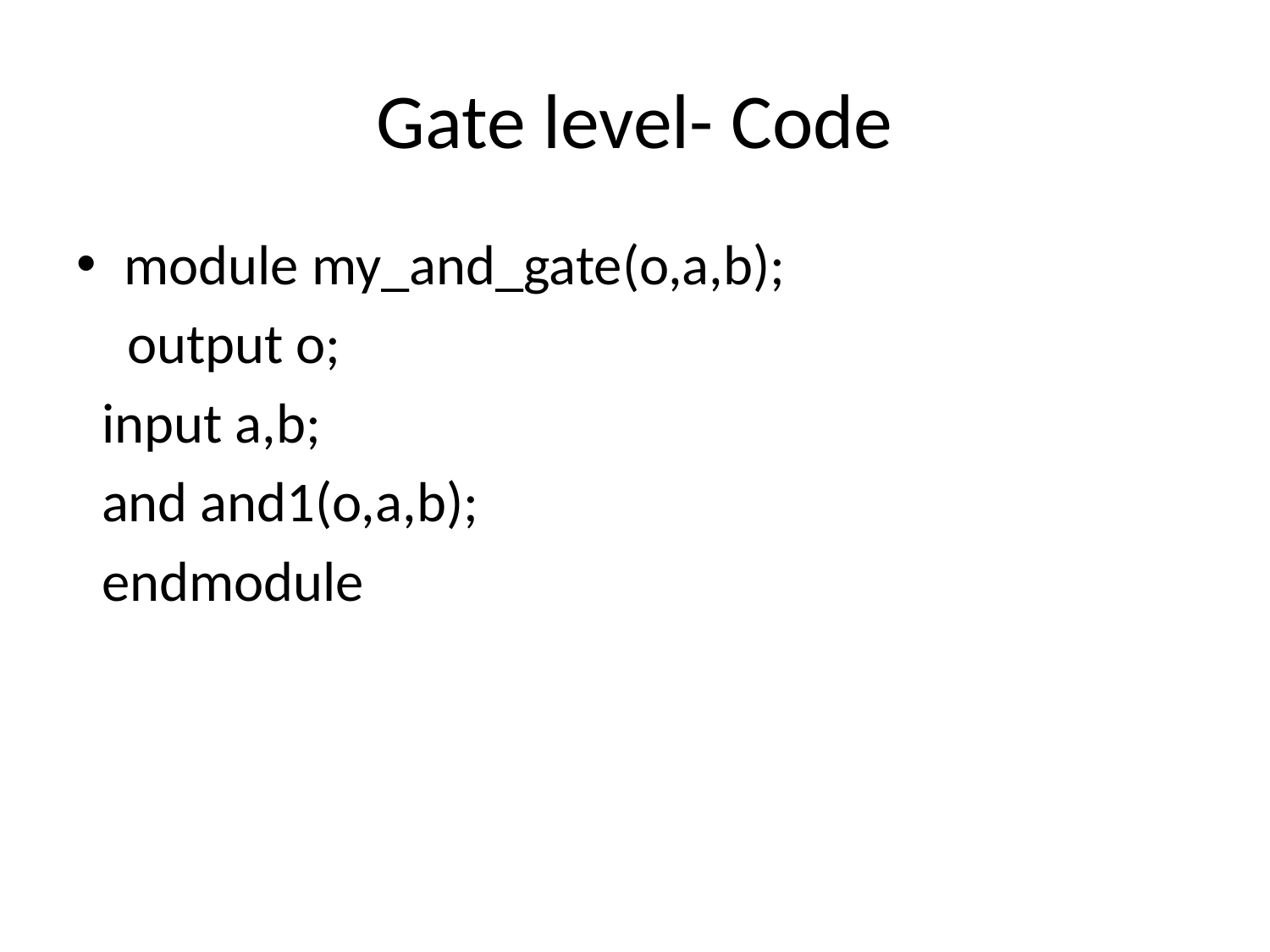

# Gate level- Code
module my_and_gate(o,a,b);
    output o;
  input a,b;
  and and1(o,a,b);
  endmodule